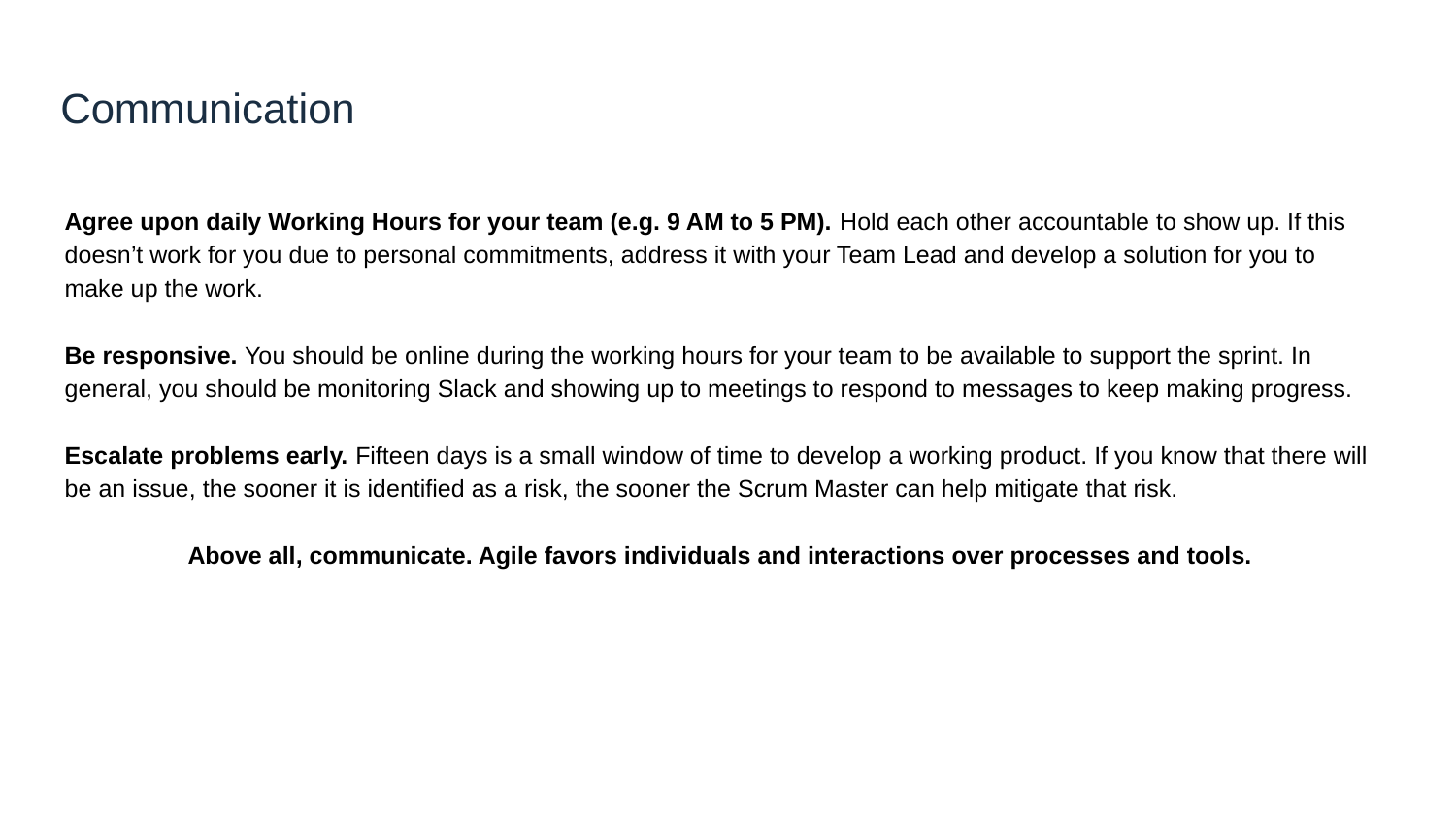

Communication
Agree upon daily Working Hours for your team (e.g. 9 AM to 5 PM). Hold each other accountable to show up. If this doesn’t work for you due to personal commitments, address it with your Team Lead and develop a solution for you to make up the work.

Be responsive. You should be online during the working hours for your team to be available to support the sprint. In general, you should be monitoring Slack and showing up to meetings to respond to messages to keep making progress.

Escalate problems early. Fifteen days is a small window of time to develop a working product. If you know that there will be an issue, the sooner it is identified as a risk, the sooner the Scrum Master can help mitigate that risk.

Above all, communicate. Agile favors individuals and interactions over processes and tools.